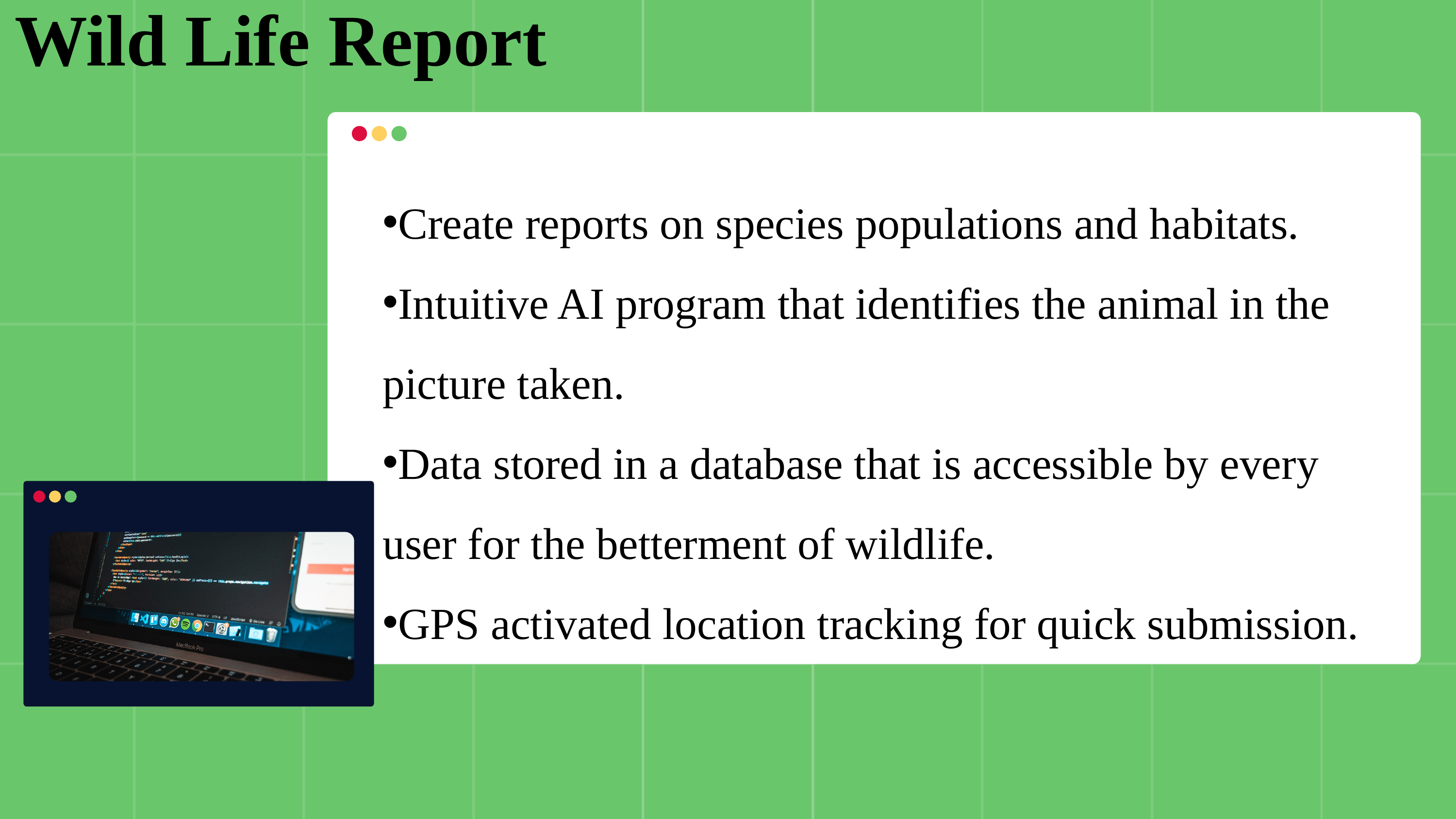

Wild Life Report

Create reports on species populations and habitats.
Intuitive AI program that identifies the animal in the picture taken.
Data stored in a database that is accessible by every user for the betterment of wildlife.
GPS activated location tracking for quick submission.